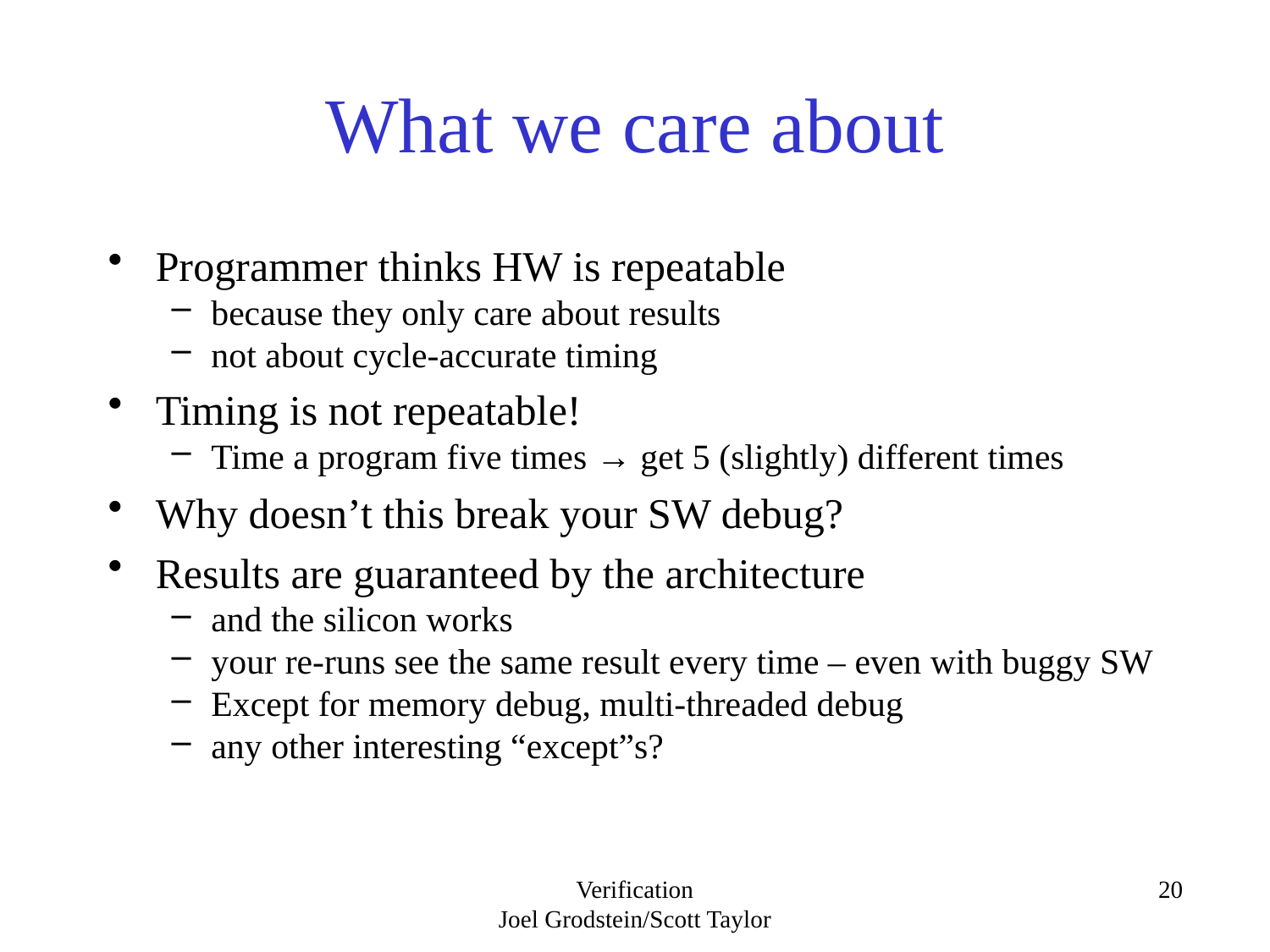

# What we care about
Programmer thinks HW is repeatable
because they only care about results
not about cycle-accurate timing
Timing is not repeatable!
Time a program five times → get 5 (slightly) different times
Why doesn’t this break your SW debug?
Results are guaranteed by the architecture
and the silicon works
your re-runs see the same result every time – even with buggy SW
Except for memory debug, multi-threaded debug
any other interesting “except”s?
Verification
Joel Grodstein/Scott Taylor